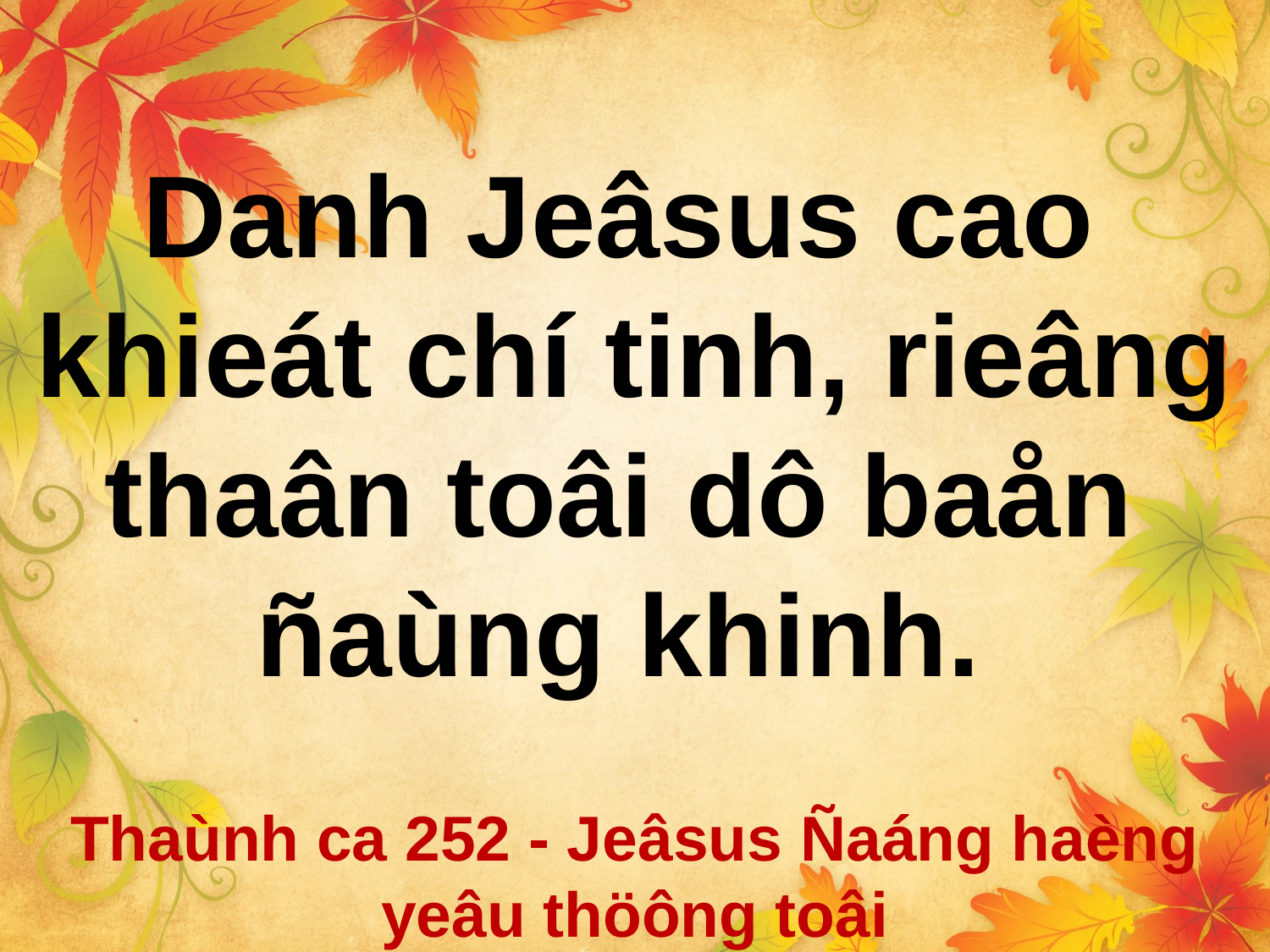

Danh Jeâsus cao
khieát chí tinh, rieâng thaân toâi dô baån
ñaùng khinh.
Thaùnh ca 252 - Jeâsus Ñaáng haèng yeâu thöông toâi